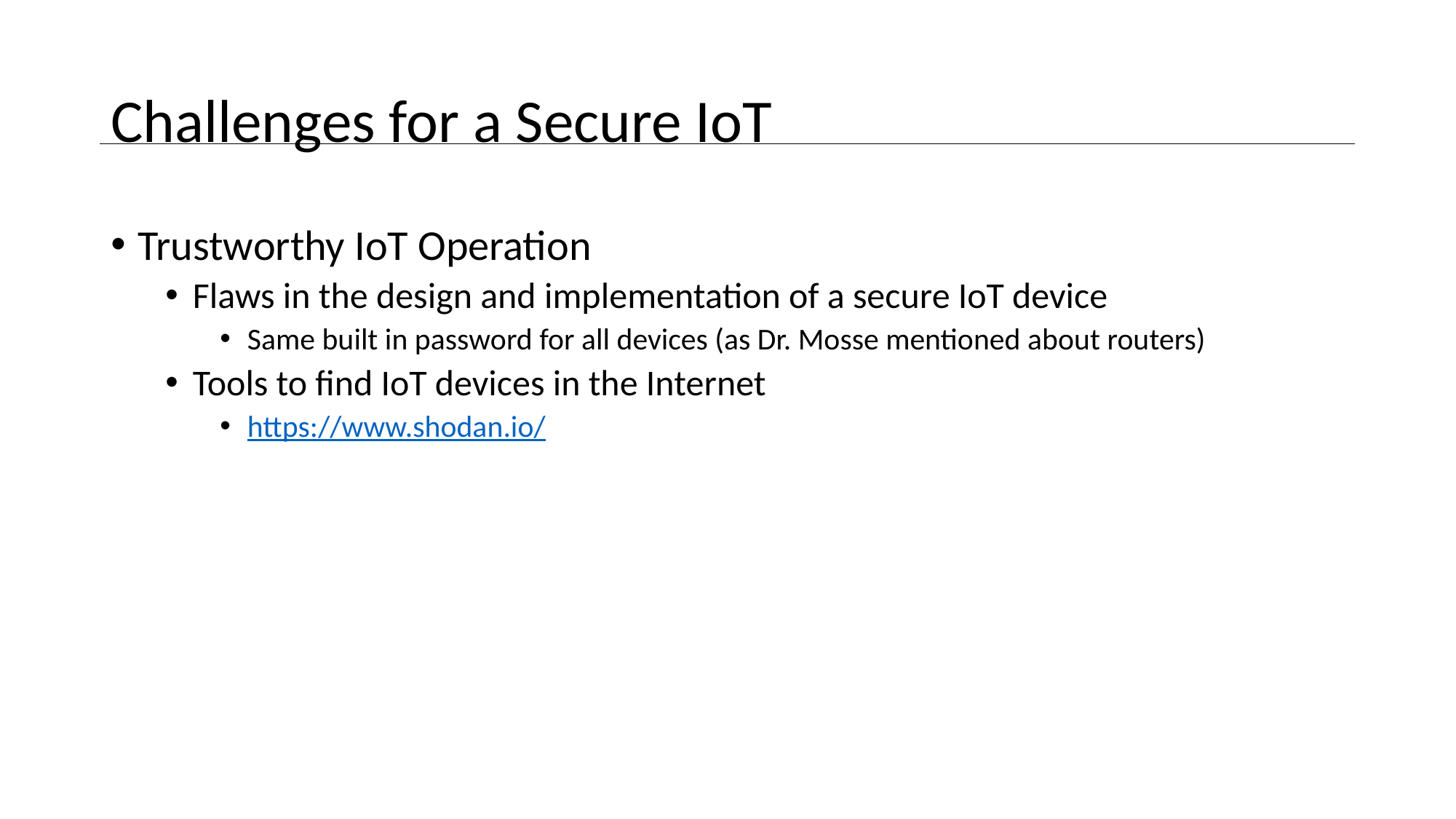

# Challenges for a Secure IoT
Trustworthy IoT Operation
Flaws in the design and implementation of a secure IoT device
Same built in password for all devices (as Dr. Mosse mentioned about routers)
Tools to find IoT devices in the Internet
https://www.shodan.io/